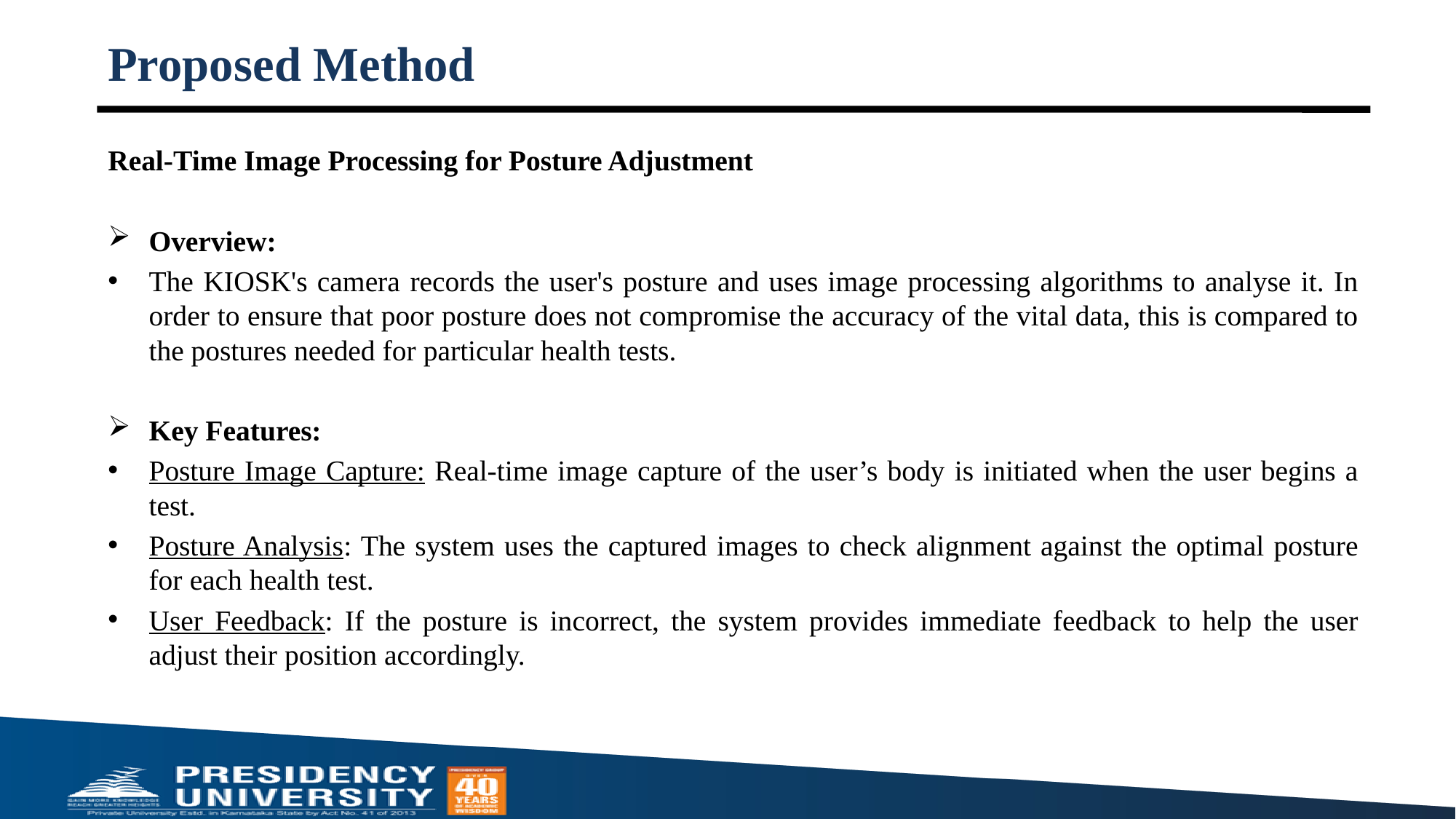

# Proposed Method
Real-Time Image Processing for Posture Adjustment

Overview:
The KIOSK's camera records the user's posture and uses image processing algorithms to analyse it. In order to ensure that poor posture does not compromise the accuracy of the vital data, this is compared to the postures needed for particular health tests.

Key Features:
Posture Image Capture: Real-time image capture of the user’s body is initiated when the user begins a test.
Posture Analysis: The system uses the captured images to check alignment against the optimal posture for each health test.
User Feedback: If the posture is incorrect, the system provides immediate feedback to help the user adjust their position accordingly.